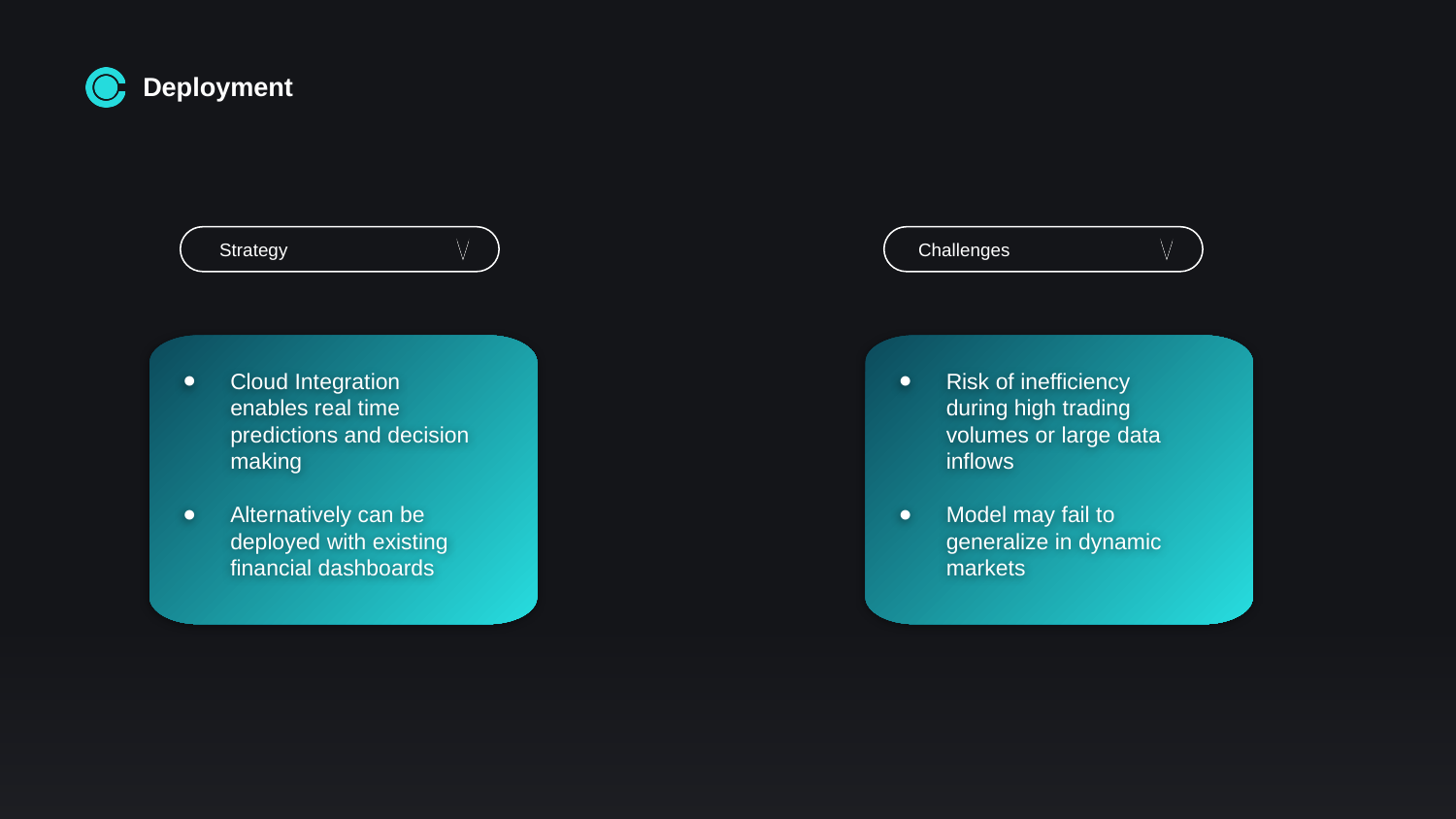

Deployment

 Strategy
Challenges

Cloud Integration enables real time predictions and decision making

Alternatively can be deployed with existing financial dashboards

Risk of inefficiency during high trading volumes or large data inflows

Model may fail to generalize in dynamic markets